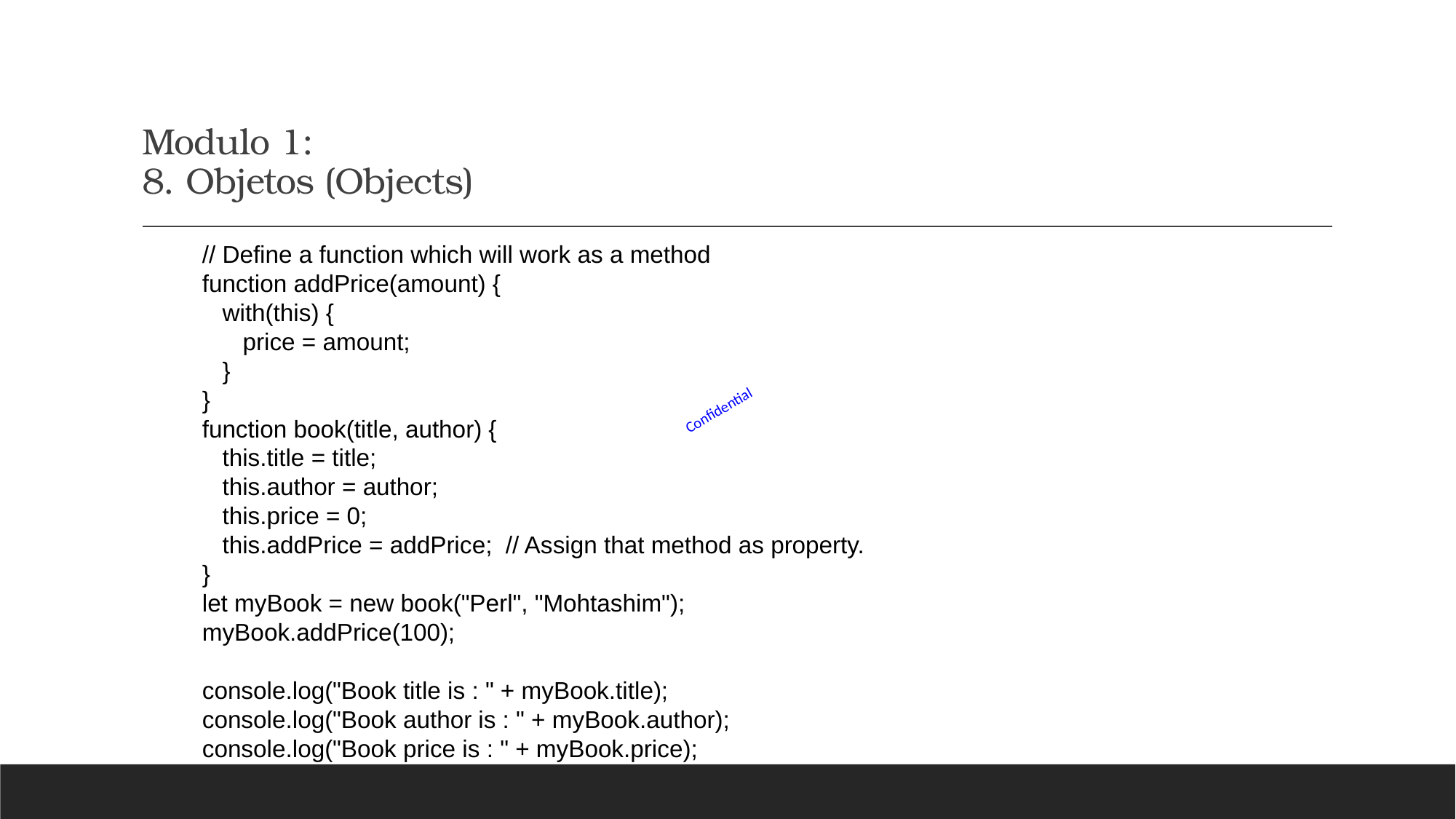

# Modulo 1: 8. Objetos (Objects)
         // Define a function which will work as a method
         function addPrice(amount) {
            with(this) {
               price = amount;
            }
         }
         function book(title, author) {
            this.title = title;
            this.author = author;
            this.price = 0;
            this.addPrice = addPrice;  // Assign that method as property.
         }
         let myBook = new book("Perl", "Mohtashim");
         myBook.addPrice(100);

         console.log("Book title is : " + myBook.title);
         console.log("Book author is : " + myBook.author);
         console.log("Book price is : " + myBook.price);